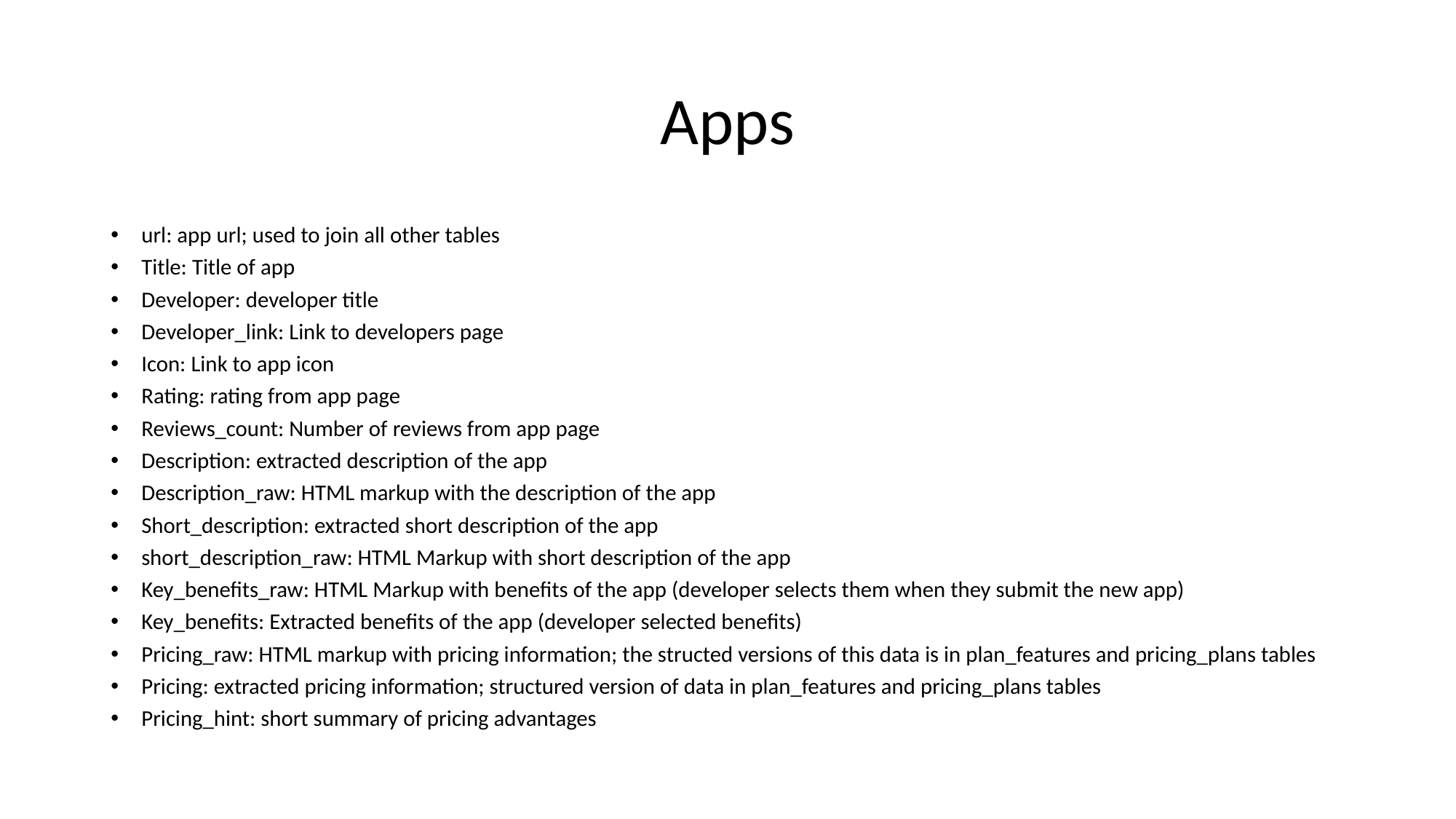

# Apps
url: app url; used to join all other tables
Title: Title of app
Developer: developer title
Developer_link: Link to developers page
Icon: Link to app icon
Rating: rating from app page
Reviews_count: Number of reviews from app page
Description: extracted description of the app
Description_raw: HTML markup with the description of the app
Short_description: extracted short description of the app
short_description_raw: HTML Markup with short description of the app
Key_benefits_raw: HTML Markup with benefits of the app (developer selects them when they submit the new app)
Key_benefits: Extracted benefits of the app (developer selected benefits)
Pricing_raw: HTML markup with pricing information; the structed versions of this data is in plan_features and pricing_plans tables
Pricing: extracted pricing information; structured version of data in plan_features and pricing_plans tables
Pricing_hint: short summary of pricing advantages